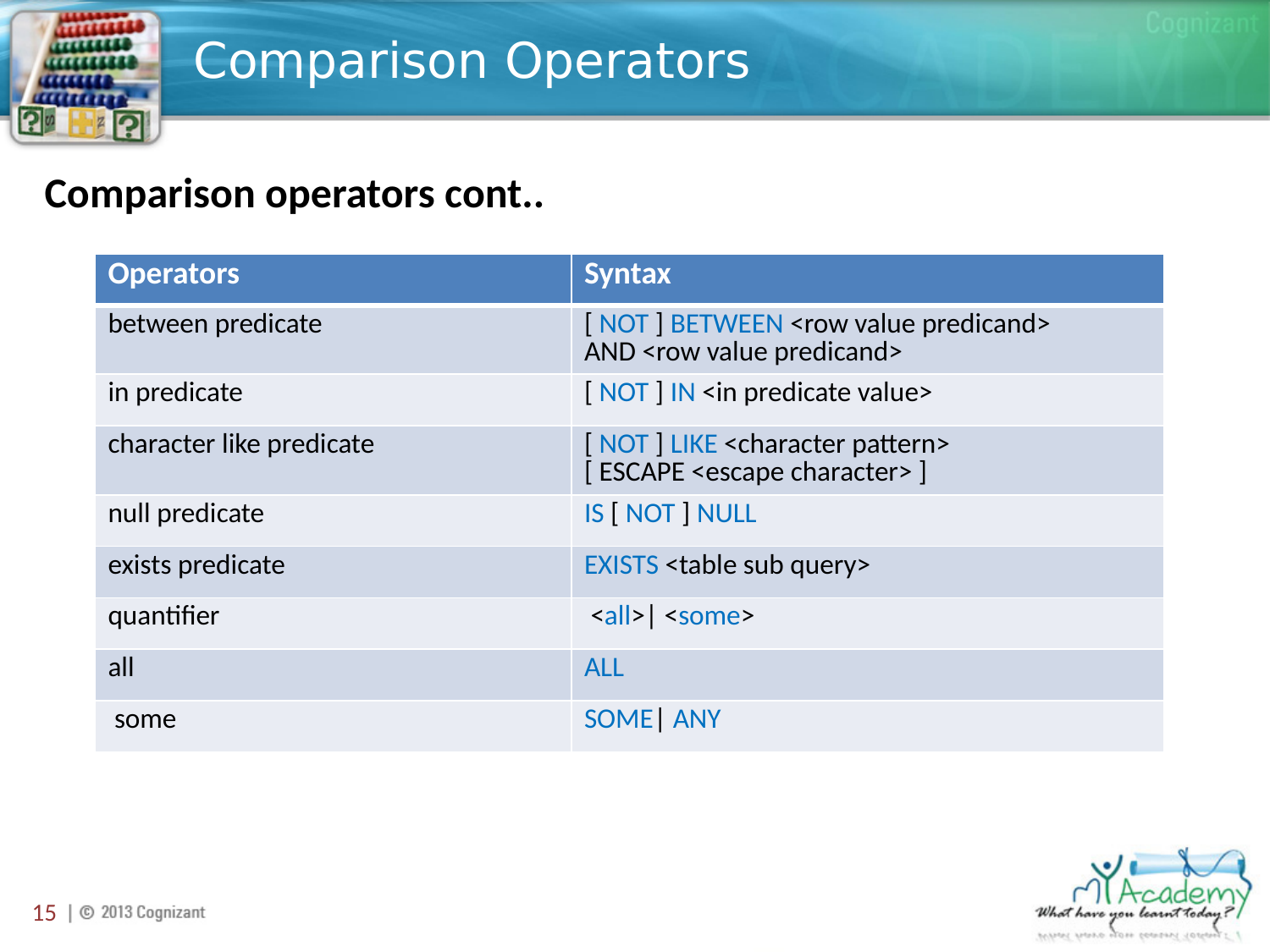

# Comparison Operators
Comparison operators cont..

| Operators | Syntax |
| --- | --- |
| between predicate | [ NOT ] BETWEEN <row value predicand> AND <row value predicand> |
| in predicate | [ NOT ] IN <in predicate value> |
| character like predicate | [ NOT ] LIKE <character pattern> [ ESCAPE <escape character> ] |
| null predicate | IS [ NOT ] NULL |
| exists predicate | EXISTS <table sub query> |
| quantifier | <all>| <some> |
| all | ALL |
| some | SOME| ANY |
15